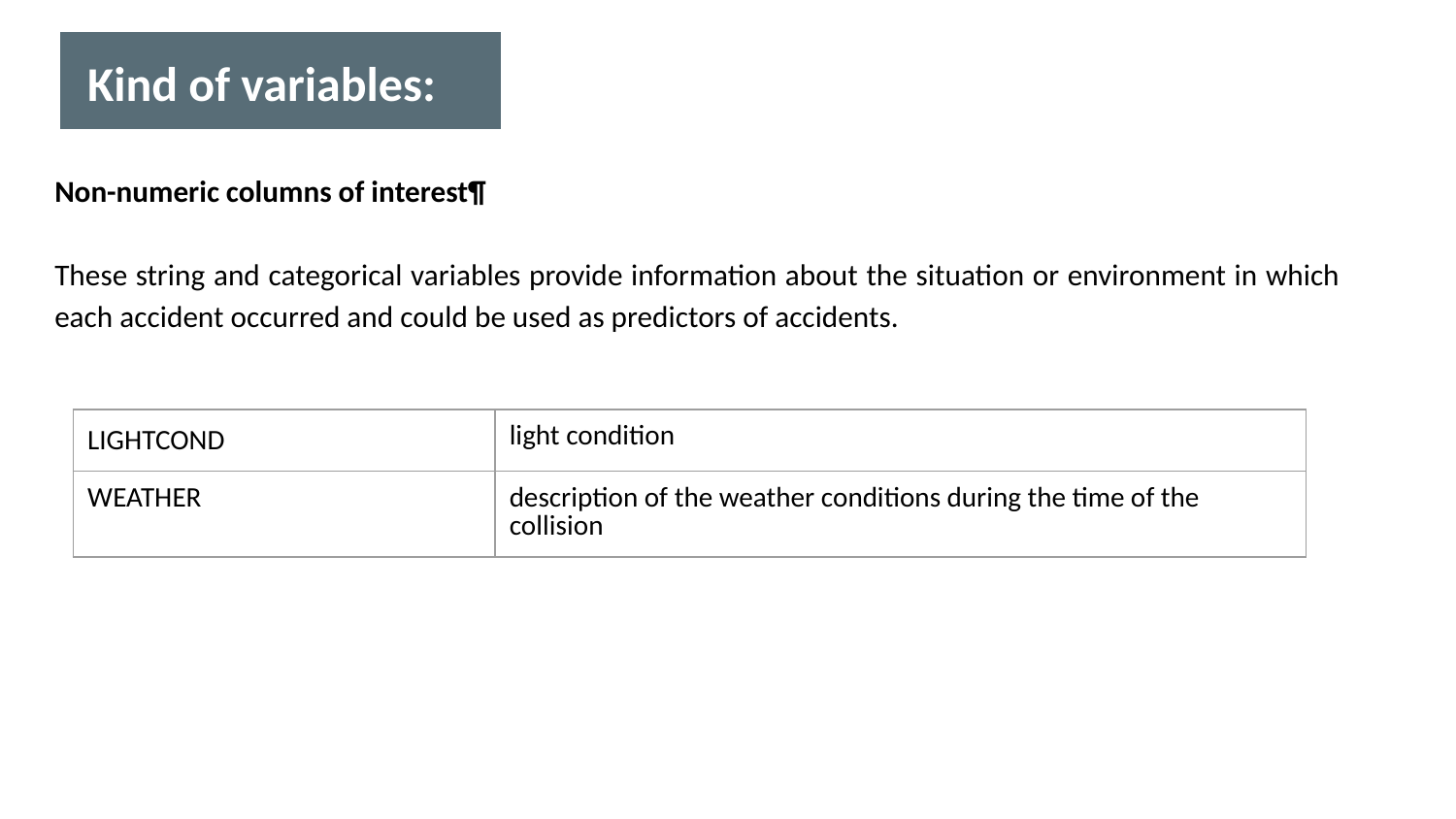

Kind of variables:
Non-numeric columns of interest¶

These string and categorical variables provide information about the situation or environment in which each accident occurred and could be used as predictors of accidents.

| LIGHTCOND | light condition |
| --- | --- |
| WEATHER | description of the weather conditions during the time of the collision |